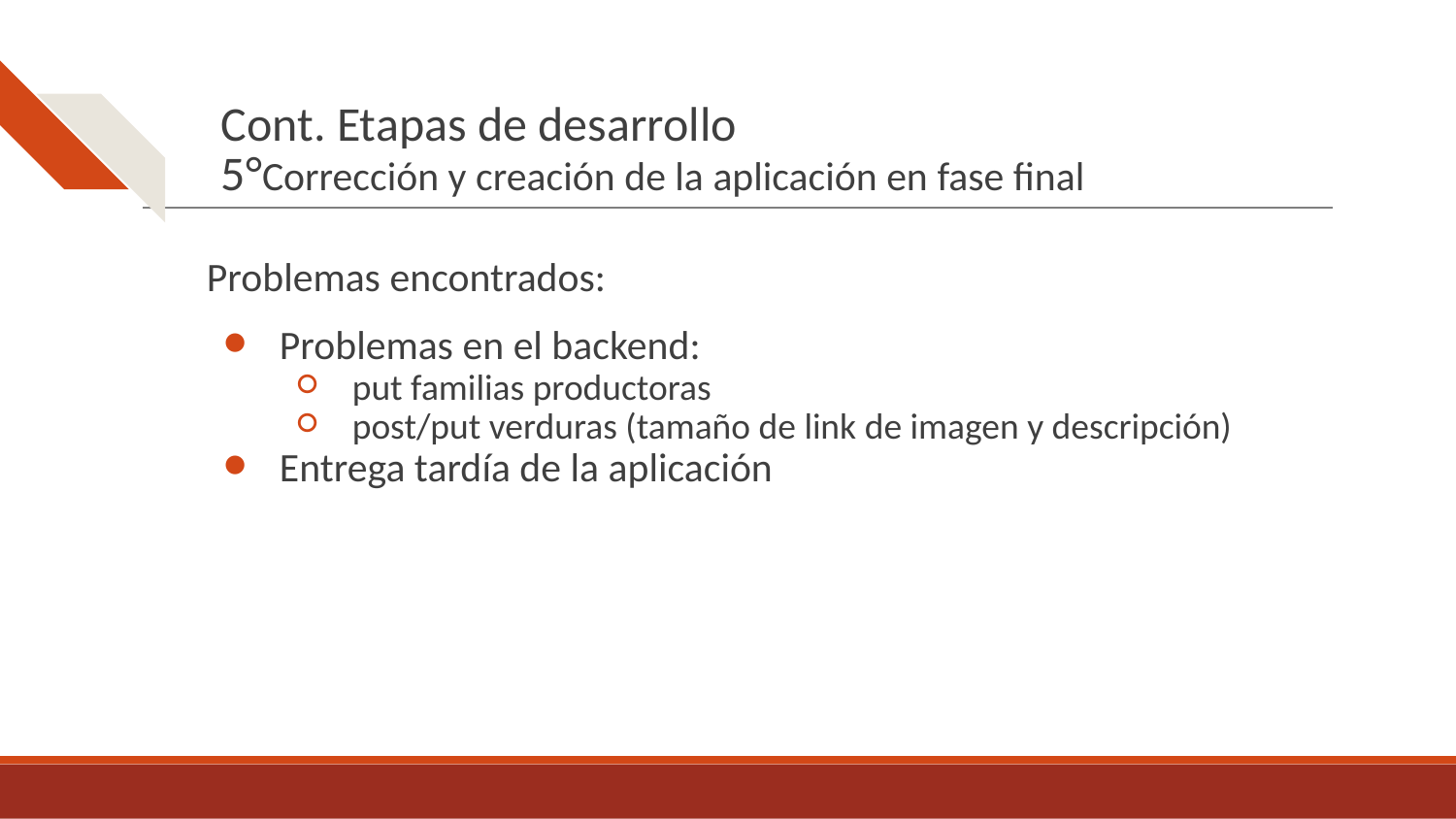

# Cont. Etapas de desarrollo
5°Corrección y creación de la aplicación en fase final
Problemas encontrados:
Problemas en el backend:
put familias productoras
post/put verduras (tamaño de link de imagen y descripción)
Entrega tardía de la aplicación